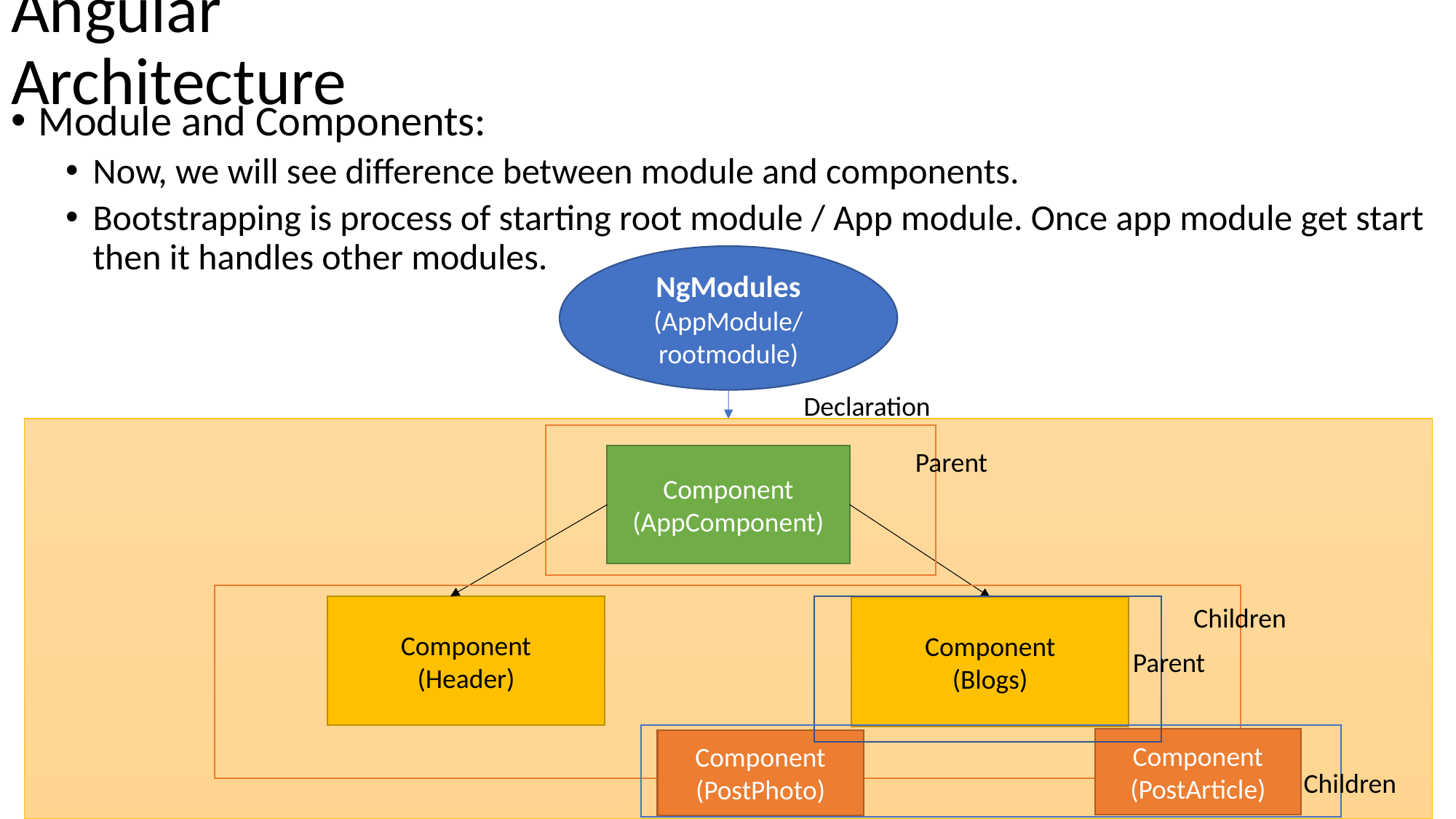

# Angular Architecture
Module and Components:
Now, we will see difference between module and components.
Bootstrapping is process of starting root module / App module. Once app module get start then it handles other modules.

NgModules
(AppModule/ rootmodule)
Declaration

Parent
Component
(AppComponent)
Children

Component
(Header)

Component
(Blogs)
Parent

Component
(PostArticle)
Component
(PostPhoto)
Children